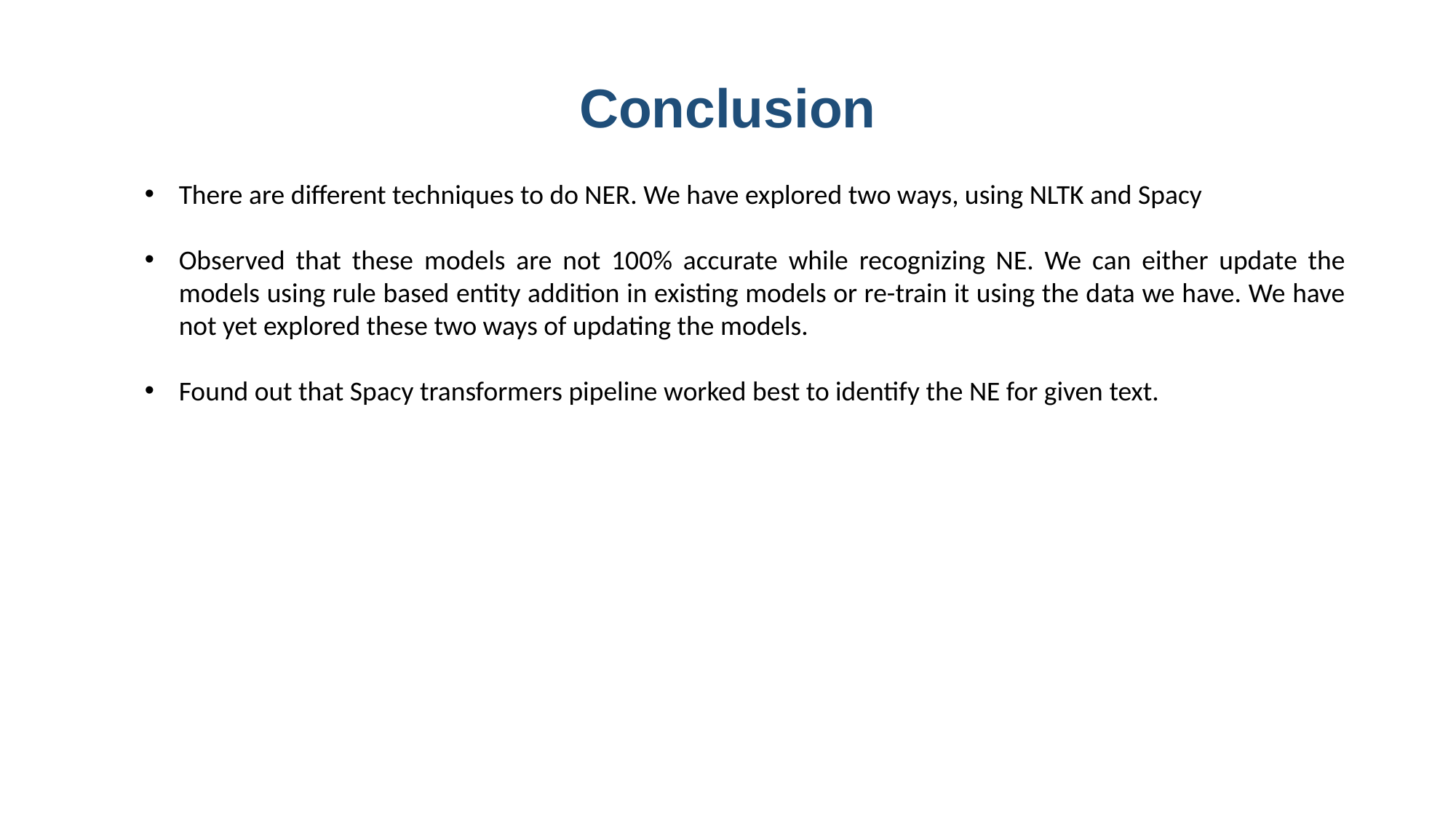

Conclusion
There are different techniques to do NER. We have explored two ways, using NLTK and Spacy

Observed that these models are not 100% accurate while recognizing NE. We can either update the models using rule based entity addition in existing models or re-train it using the data we have. We have not yet explored these two ways of updating the models.

Found out that Spacy transformers pipeline worked best to identify the NE for given text.